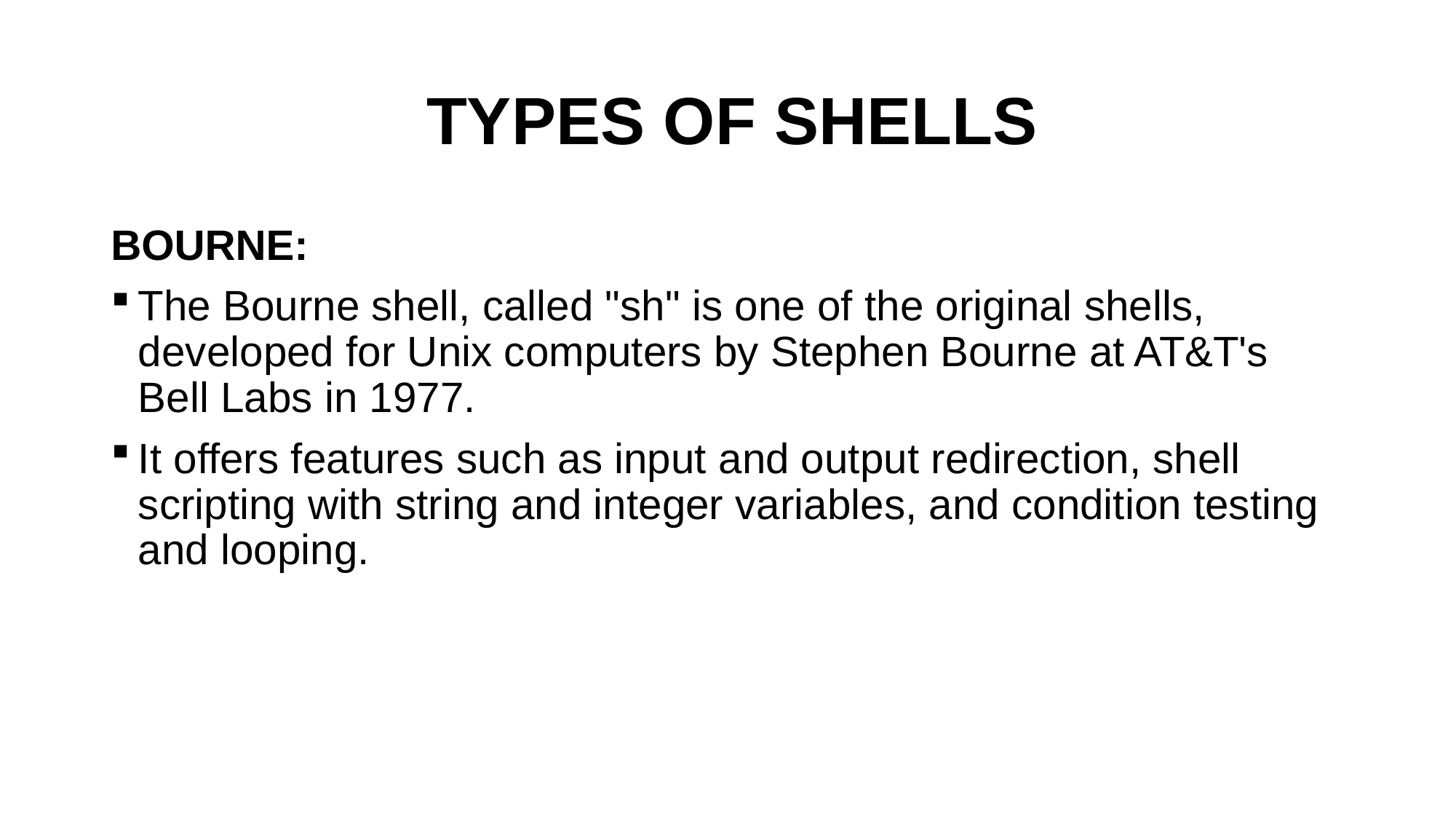

# TYPES OF SHELLS
BOURNE:
The Bourne shell, called "sh" is one of the original shells, developed for Unix computers by Stephen Bourne at AT&T's Bell Labs in 1977.
It offers features such as input and output redirection, shell scripting with string and integer variables, and condition testing and looping.